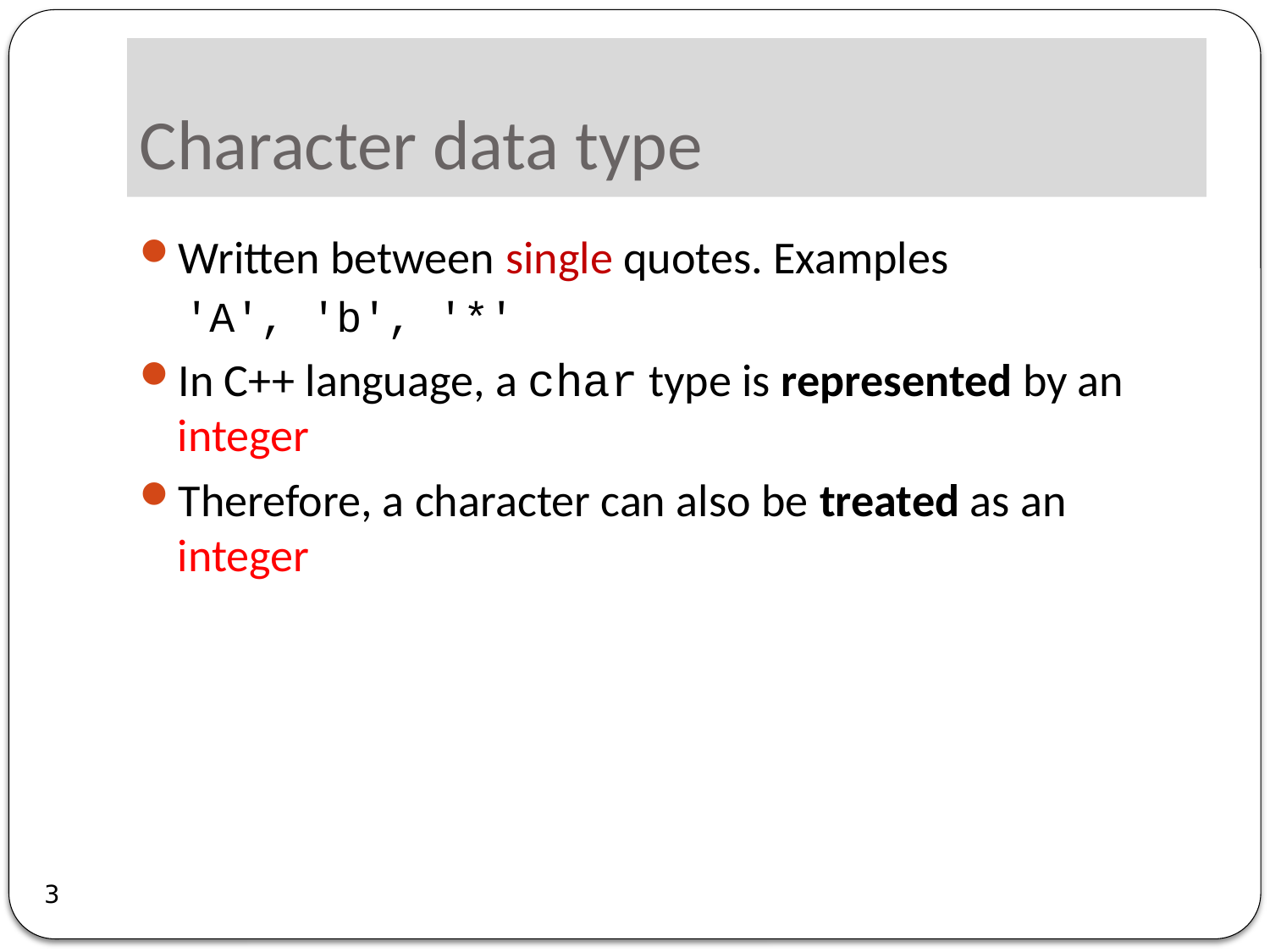

# Character data type
Written between single quotes. Examples
'A', 'b', '*'
In C++ language, a char type is represented by an integer
Therefore, a character can also be treated as an integer

3